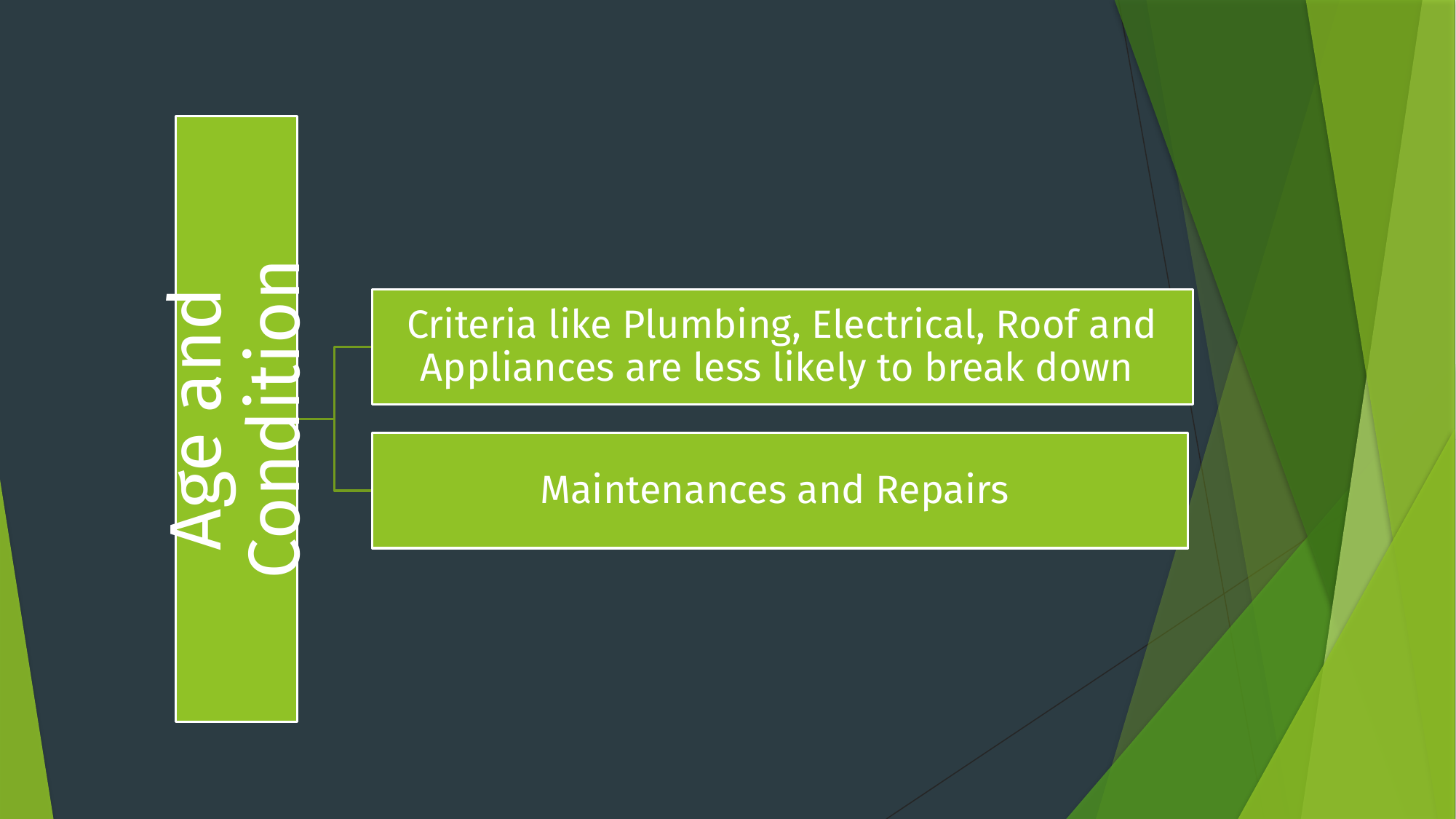

Age and Condition
Criteria like Plumbing, Electrical, Roof and Appliances are less likely to break down
Maintenances and Repairs